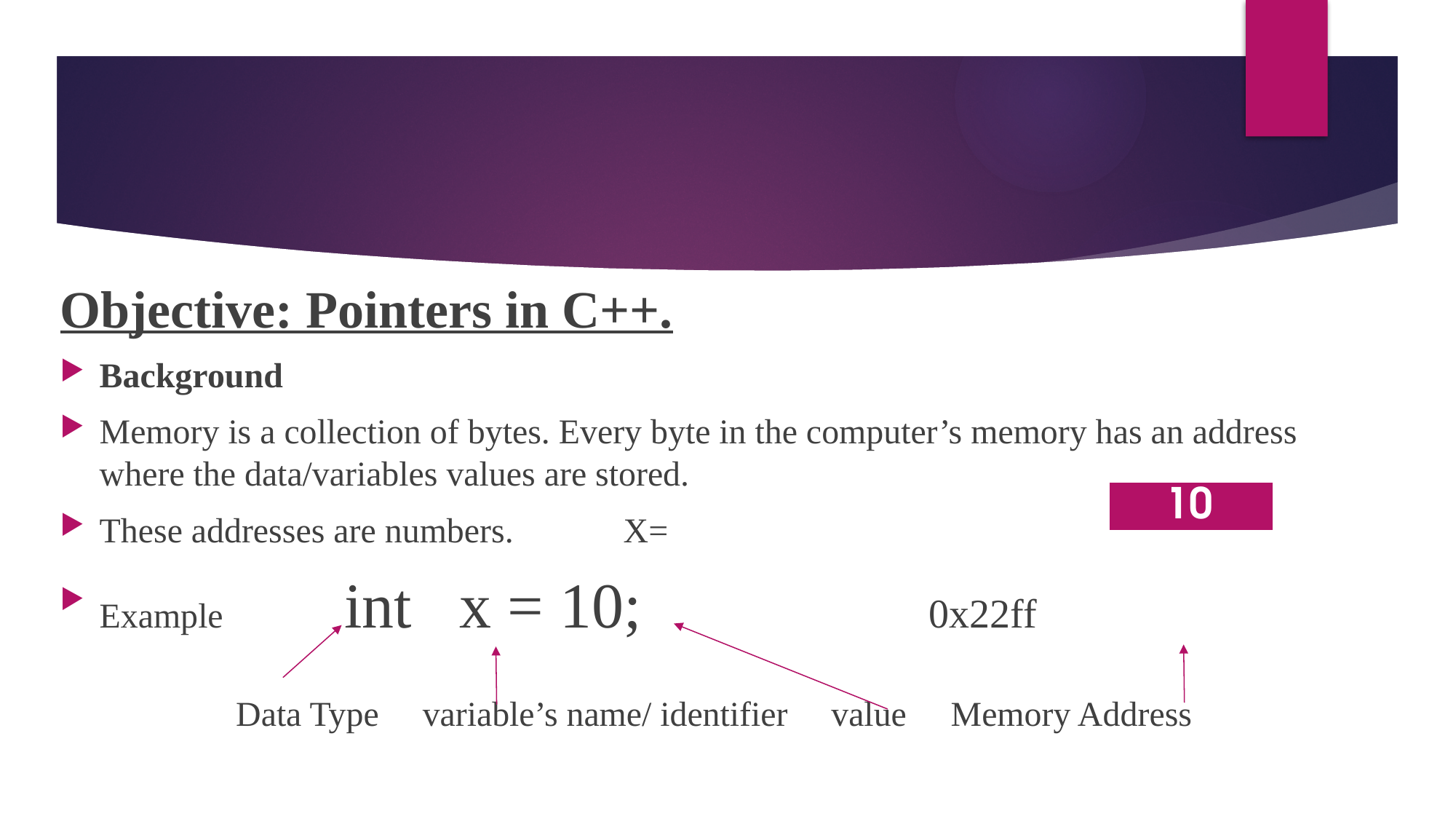

Objective: Pointers in C++.
Background
Memory is a collection of bytes. Every byte in the computer’s memory has an address where the data/variables values are stored.
These addresses are numbers.   									X=
Example             int   x = 10;				     		      0x22ff

   Data Type     variable’s name/ identifier     value 		Memory Address

| 10 |
| --- |